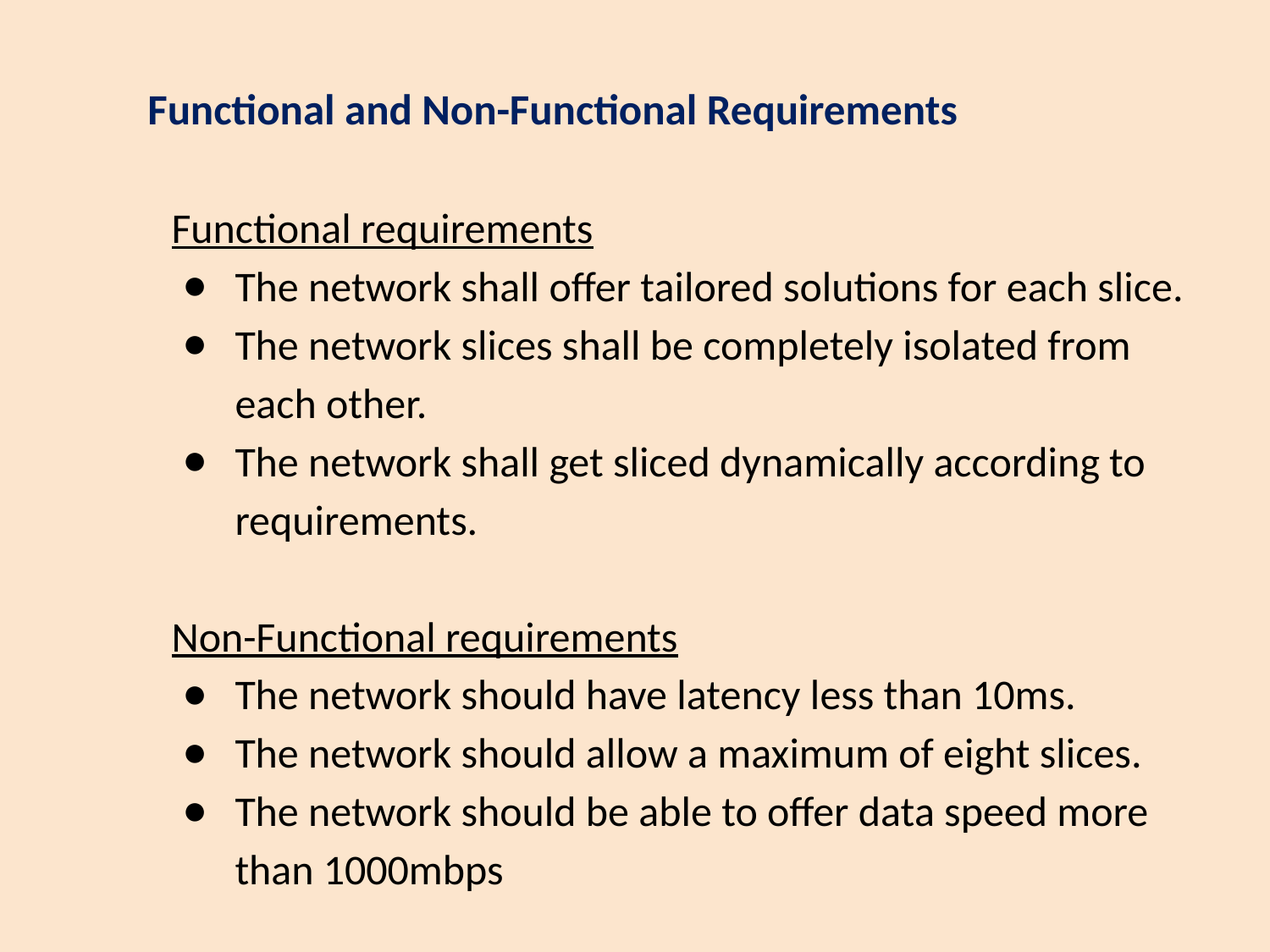

# Functional and Non-Functional Requirements

Functional requirements
The network shall offer tailored solutions for each slice.
The network slices shall be completely isolated from each other.
The network shall get sliced dynamically according to requirements.

Non-Functional requirements
The network should have latency less than 10ms.
The network should allow a maximum of eight slices.
The network should be able to offer data speed more than 1000mbps